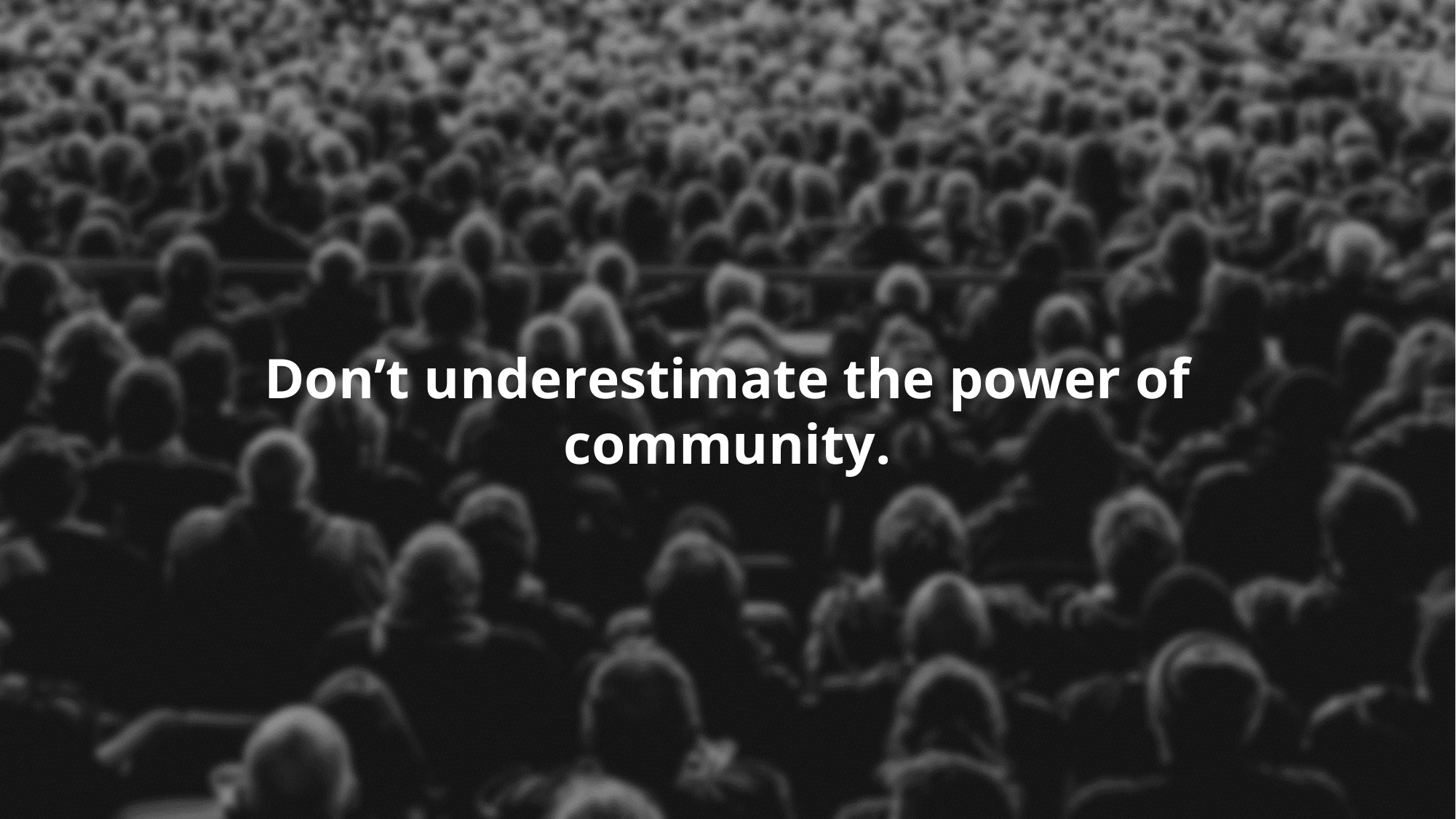

# Don’t underestimate the power of community.